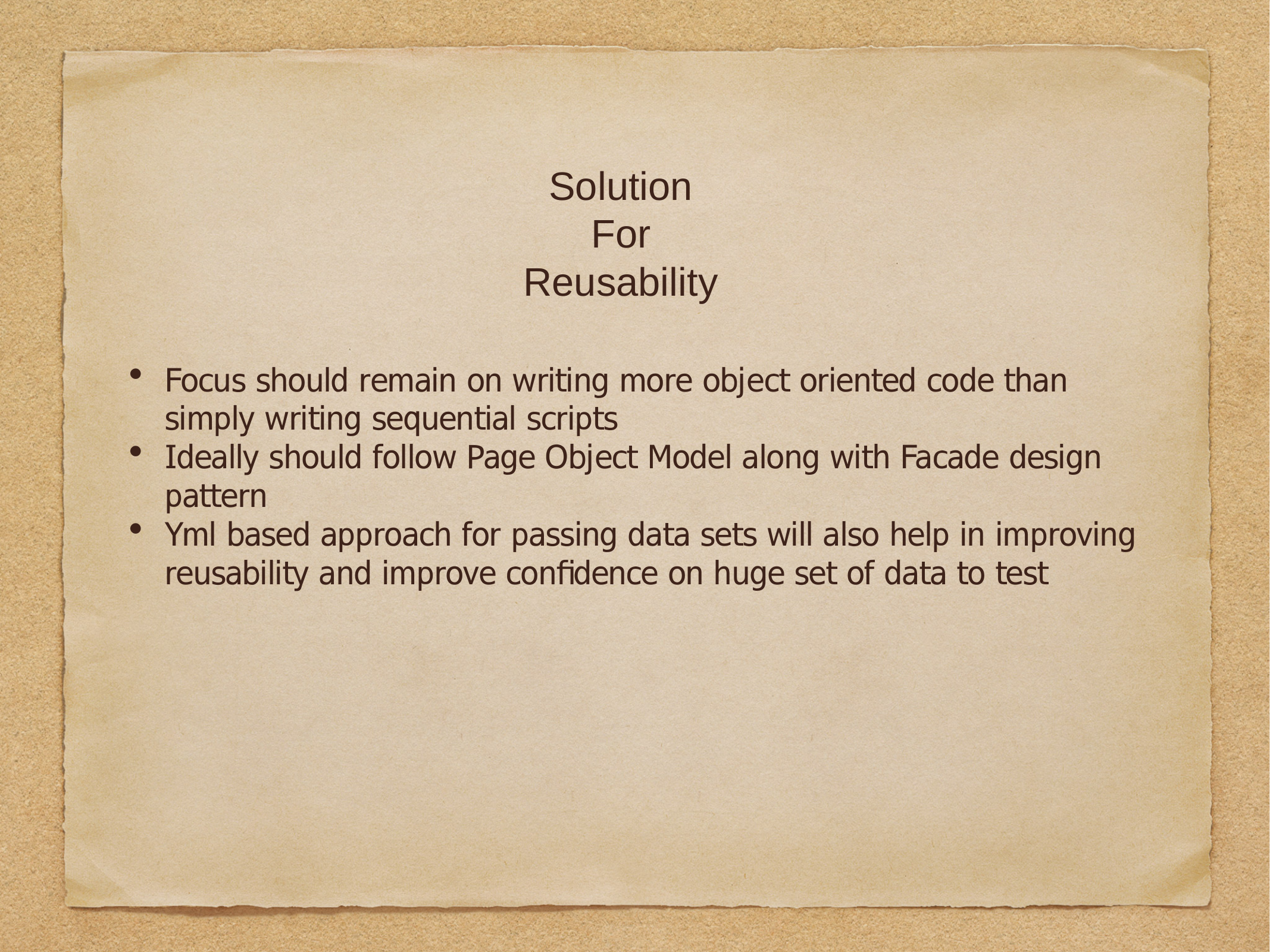

# Solution
For
Reusability

Focus should remain on writing more object oriented code than simply writing sequential scripts
Ideally should follow Page Object Model along with Facade design pattern
Yml based approach for passing data sets will also help in improving reusability and improve confidence on huge set of data to test